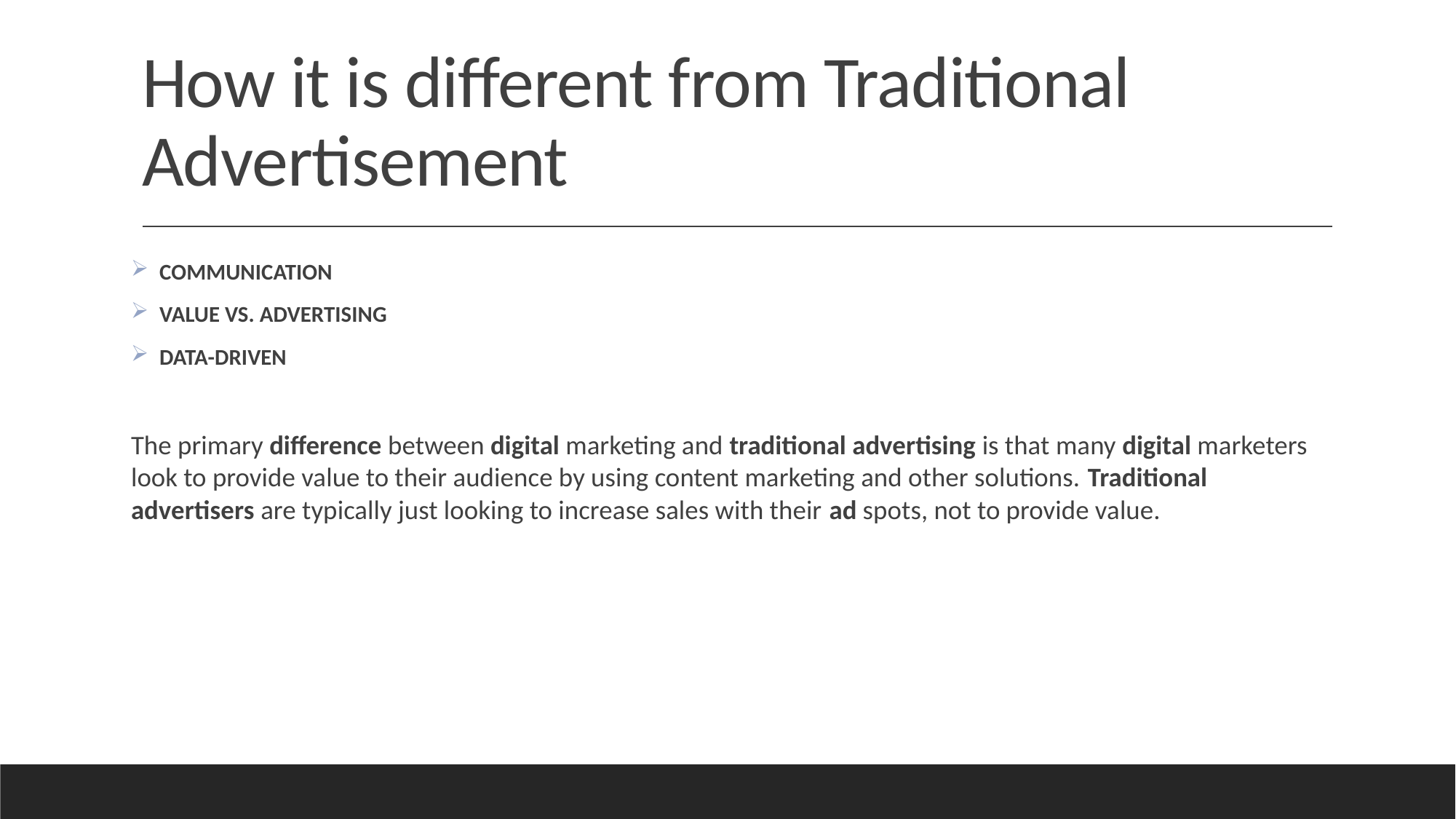

# How it is different from Traditional Advertisement
   COMMUNICATION
   VALUE VS. ADVERTISING
   DATA-DRIVEN

The primary difference between digital marketing and traditional advertising is that many digital marketers look to provide value to their audience by using content marketing and other solutions. Traditional advertisers are typically just looking to increase sales with their ad spots, not to provide value.